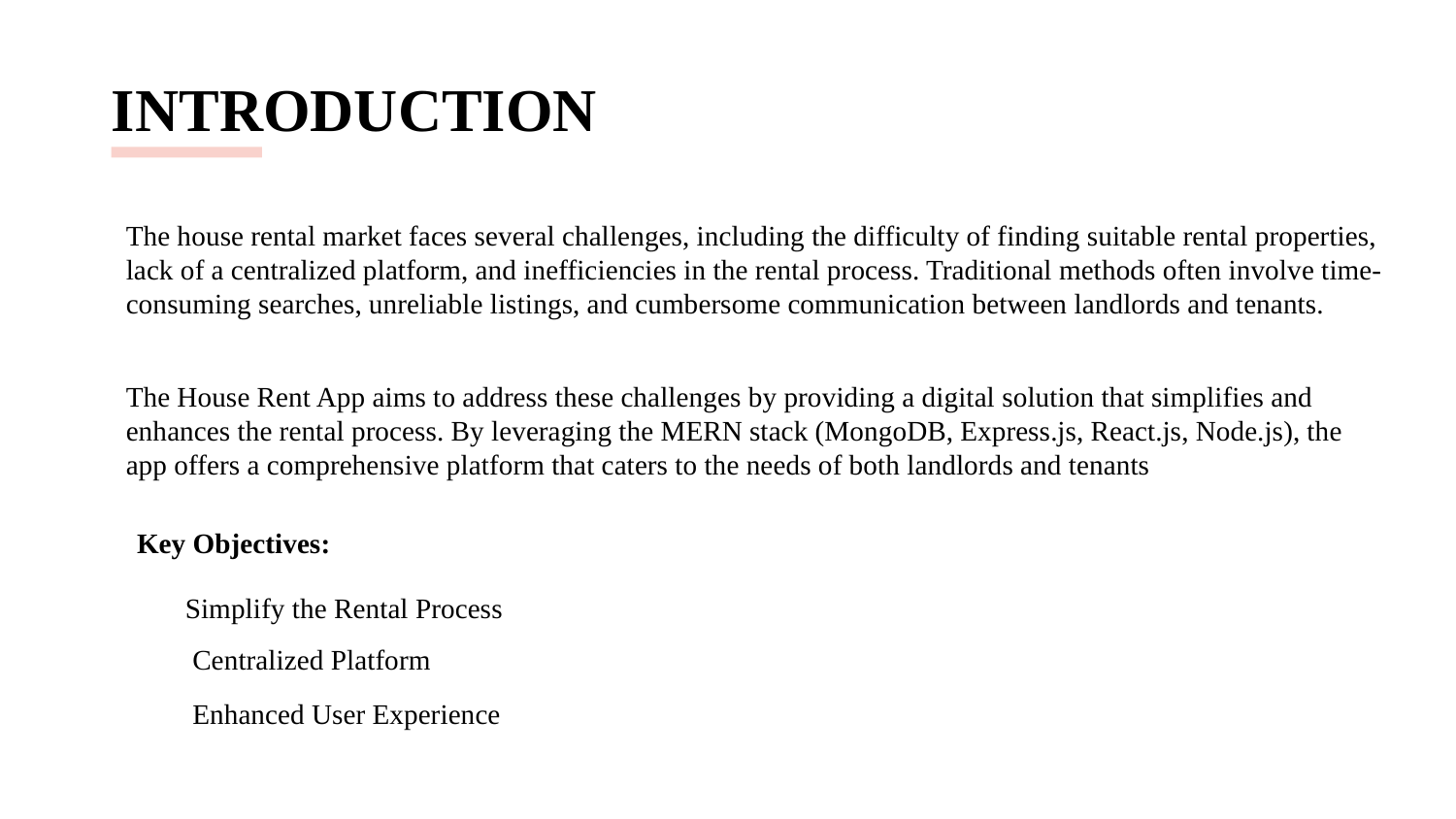

INTRODUCTION

The house rental market faces several challenges, including the difficulty of finding suitable rental properties, lack of a centralized platform, and inefficiencies in the rental process. Traditional methods often involve time-consuming searches, unreliable listings, and cumbersome communication between landlords and tenants.

The House Rent App aims to address these challenges by providing a digital solution that simplifies and enhances the rental process. By leveraging the MERN stack (MongoDB, Express.js, React.js, Node.js), the app offers a comprehensive platform that caters to the needs of both landlords and tenants
# Key Objectives:
Simplify the Rental Process
Centralized Platform
Enhanced User Experience